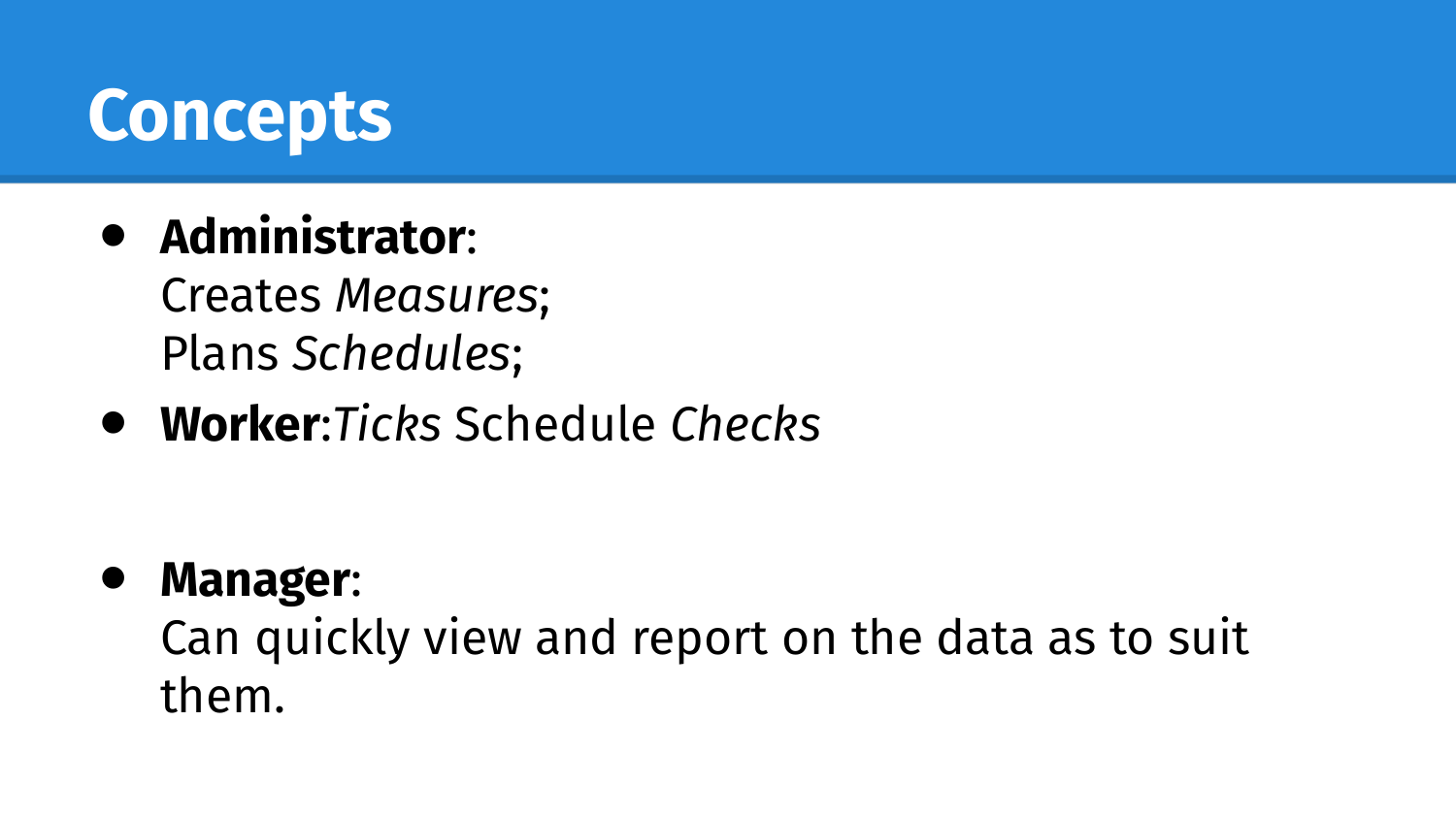

# Concepts
Administrator:
Creates Measures;
Plans Schedules;
Worker:Ticks Schedule Checks

Manager:
Can quickly view and report on the data as to suit them.